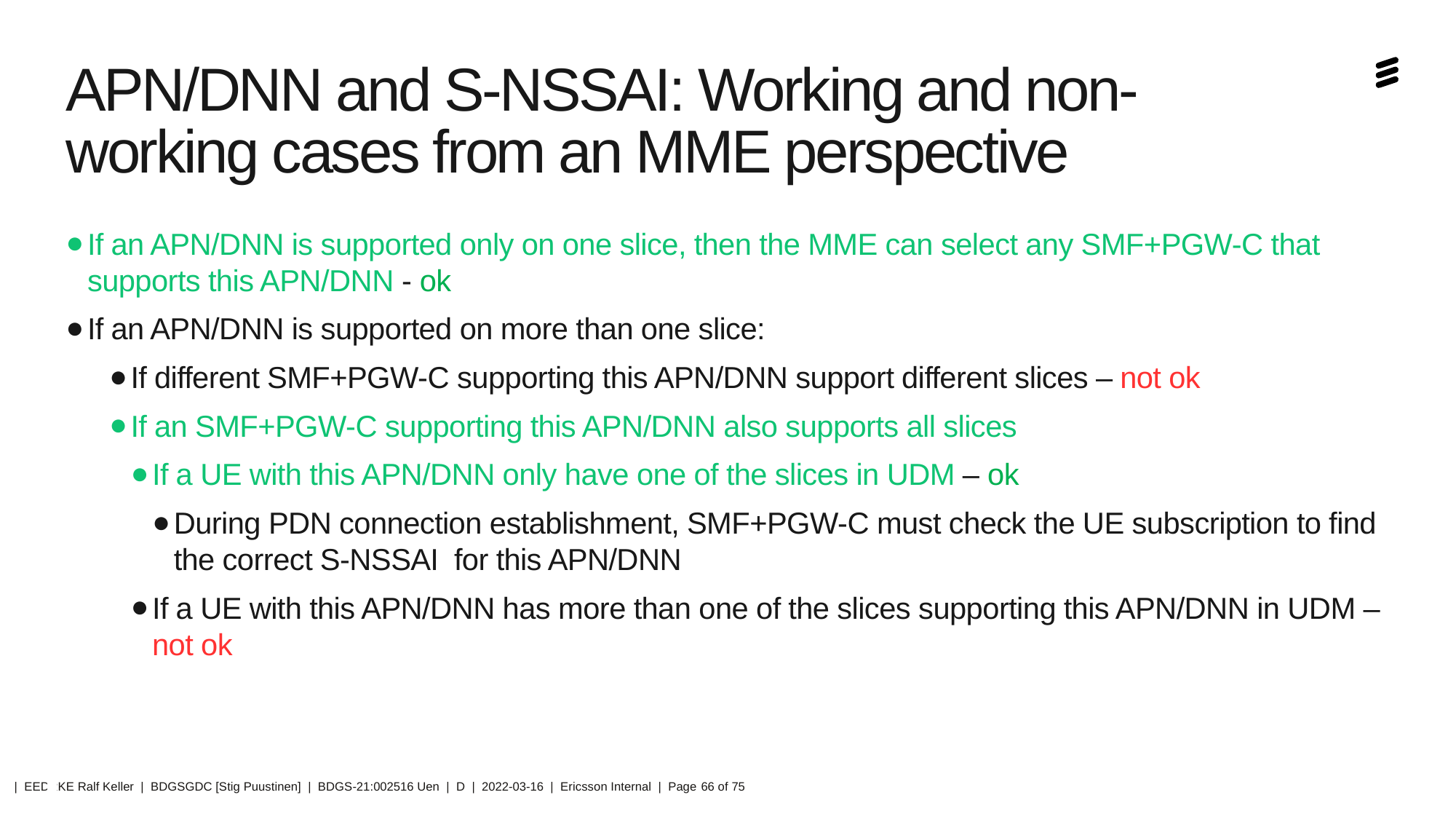

# APN/DNN and S-NSSAI: Working and non-working cases from an MME perspective
If an APN/DNN is supported only on one slice, then the MME can select any SMF+PGW-C that supports this APN/DNN - ok
If an APN/DNN is supported on more than one slice:
If different SMF+PGW-C supporting this APN/DNN support different slices – not ok
If an SMF+PGW-C supporting this APN/DNN also supports all slices
If a UE with this APN/DNN only have one of the slices in UDM – ok
During PDN connection establishment, SMF+PGW-C must check the UE subscription to find the correct S-NSSAI  for this APN/DNN
If a UE with this APN/DNN has more than one of the slices supporting this APN/DNN in UDM – not ok